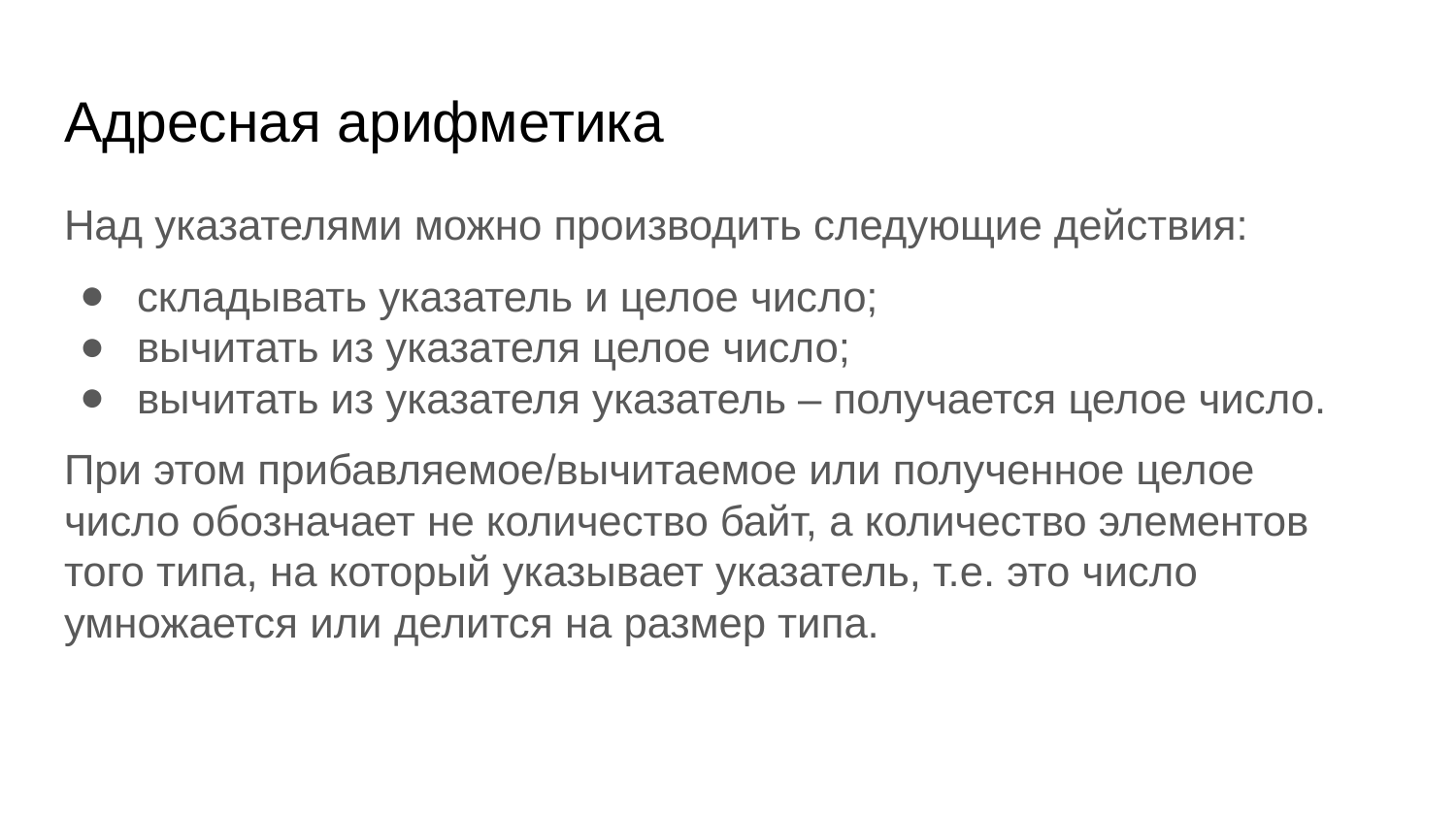

# Адресная арифметика
Над указателями можно производить следующие действия:
складывать указатель и целое число;
вычитать из указателя целое число;
вычитать из указателя указатель – получается целое число.
При этом прибавляемое/вычитаемое или полученное целое число обозначает не количество байт, а количество элементов того типа, на который указывает указатель, т.е. это число умножается или делится на размер типа.